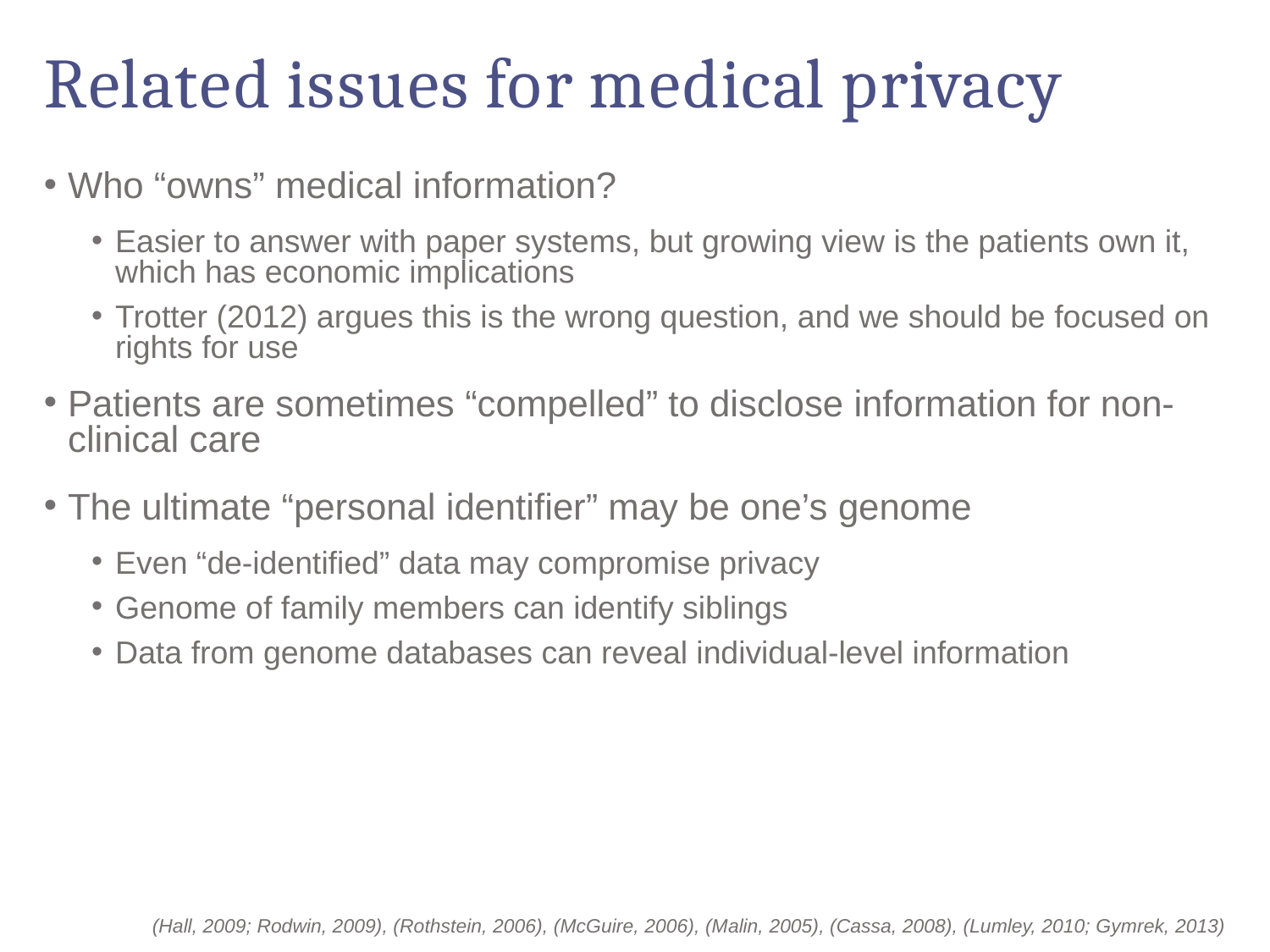

# Related issues for medical privacy
Who “owns” medical information?
Easier to answer with paper systems, but growing view is the patients own it, which has economic implications
Trotter (2012) argues this is the wrong question, and we should be focused on rights for use
Patients are sometimes “compelled” to disclose information for non-clinical care
The ultimate “personal identifier” may be one’s genome
Even “de-identified” data may compromise privacy
Genome of family members can identify siblings
Data from genome databases can reveal individual-level information
(Hall, 2009; Rodwin, 2009), (Rothstein, 2006), (McGuire, 2006), (Malin, 2005), (Cassa, 2008), (Lumley, 2010; Gymrek, 2013)